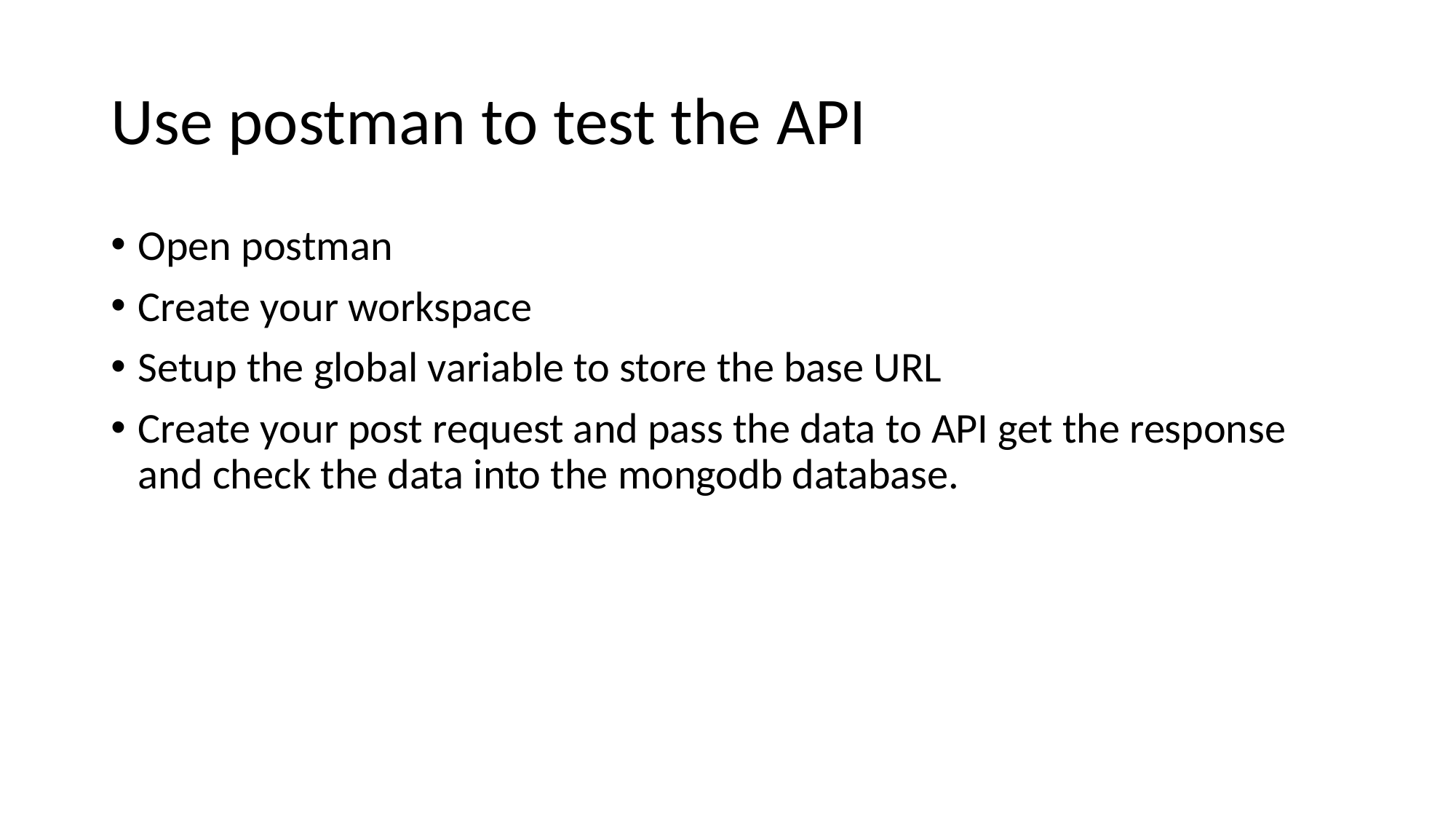

# Use postman to test the API
Open postman
Create your workspace
Setup the global variable to store the base URL
Create your post request and pass the data to API get the response and check the data into the mongodb database.